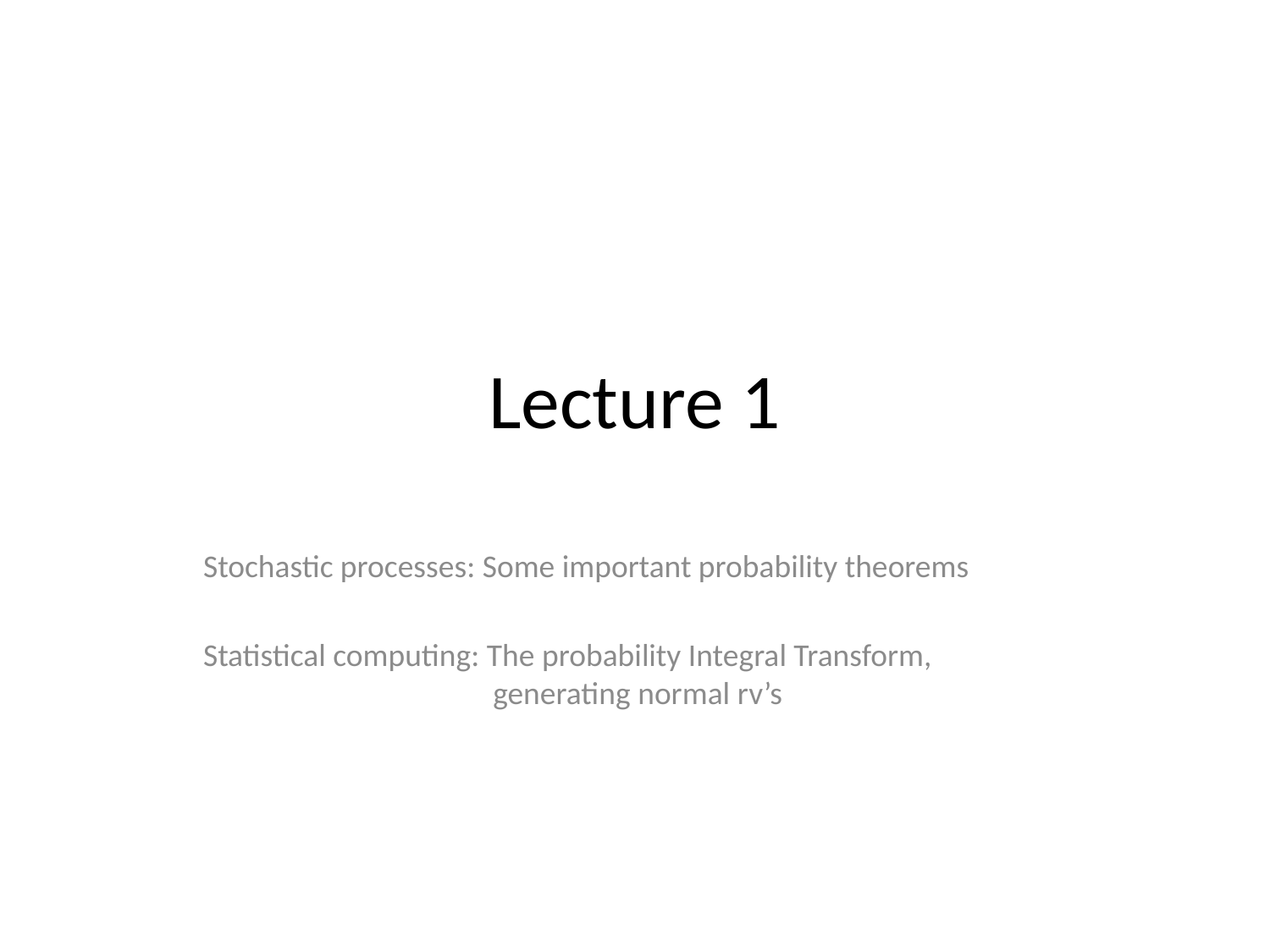

# Lecture 1
Stochastic processes: Some important probability theorems

Statistical computing: The probability Integral Transform, 			     generating normal rv’s